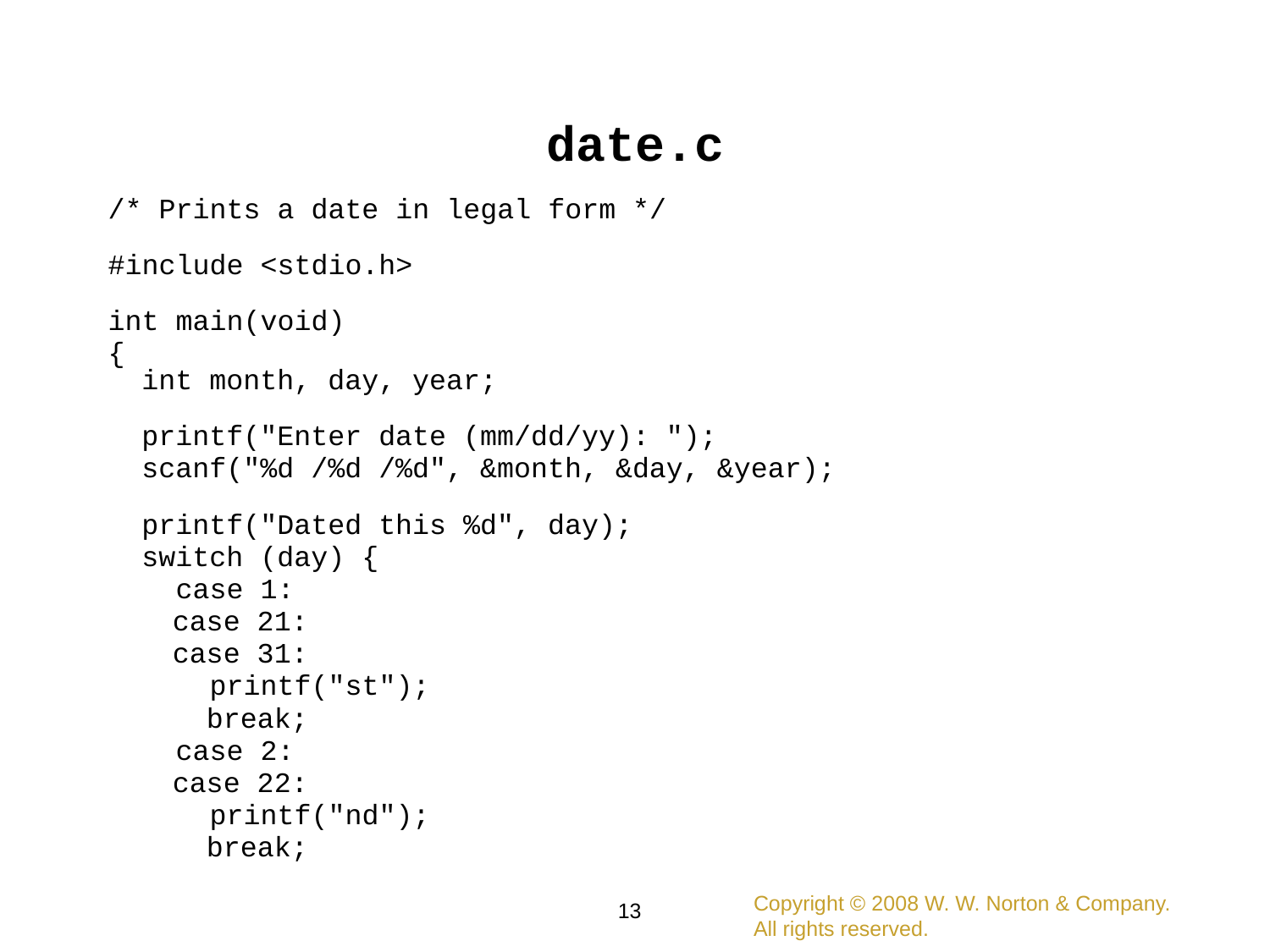

date.c

/* Prints a date in legal form */

#include <stdio.h>

int main(void)
{
  int month, day, year;

  printf("Enter date (mm/dd/yy): ");
  scanf("%d /%d /%d", &month, &day, &year);

  printf("Dated this %d", day);
  switch (day) {
    case 1:
	 case 21:
	 case 31:
      printf("st");
	   break;
    case 2:
	 case 22:
      printf("nd");
	   break;

Copyright © 2008 W. W. Norton & Company.
All rights reserved.
13